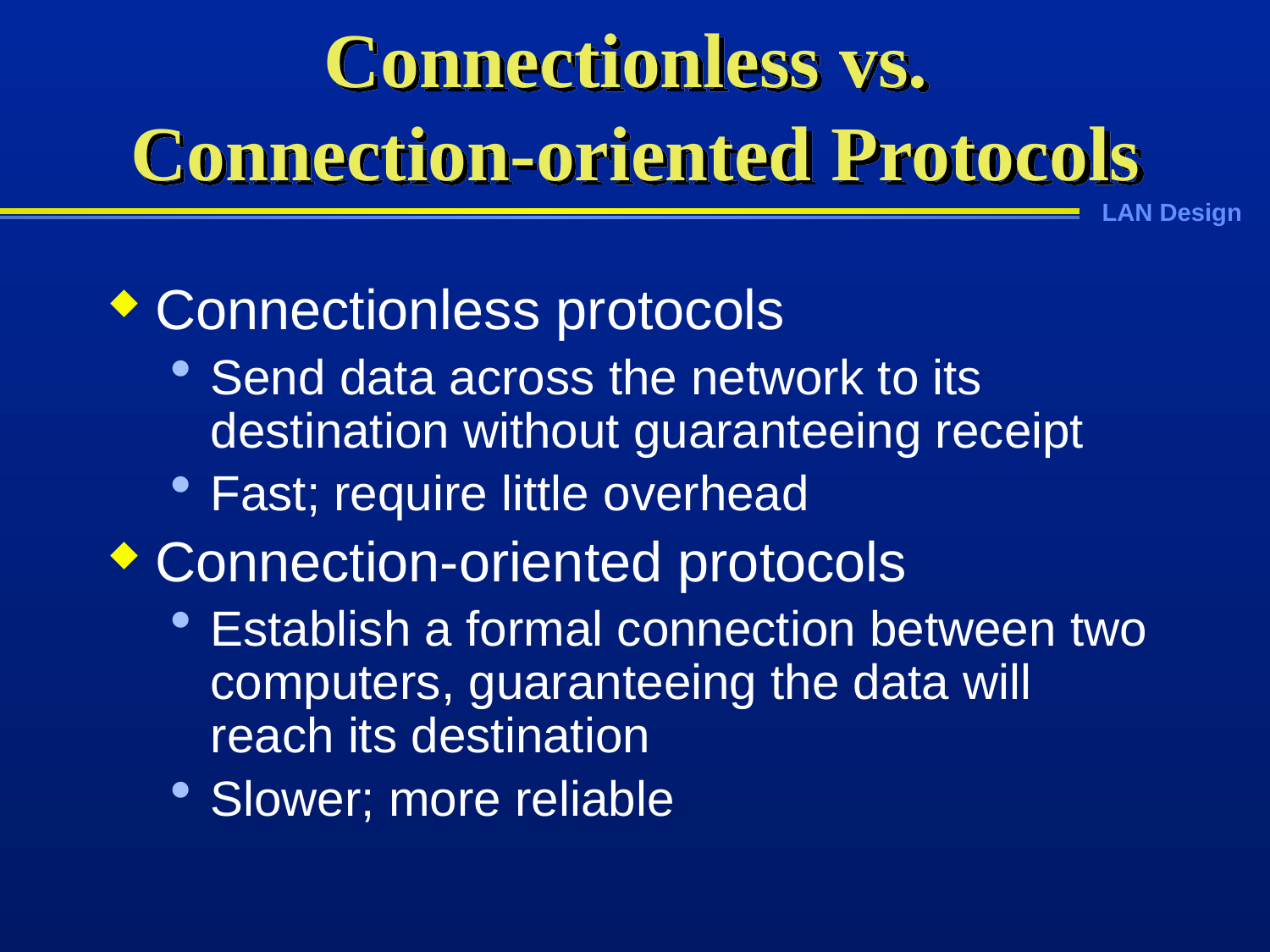

# Connectionless vs. Connection-oriented Protocols
Connectionless protocols
Send data across the network to its destination without guaranteeing receipt
Fast; require little overhead
Connection-oriented protocols
Establish a formal connection between two computers, guaranteeing the data will reach its destination
Slower; more reliable